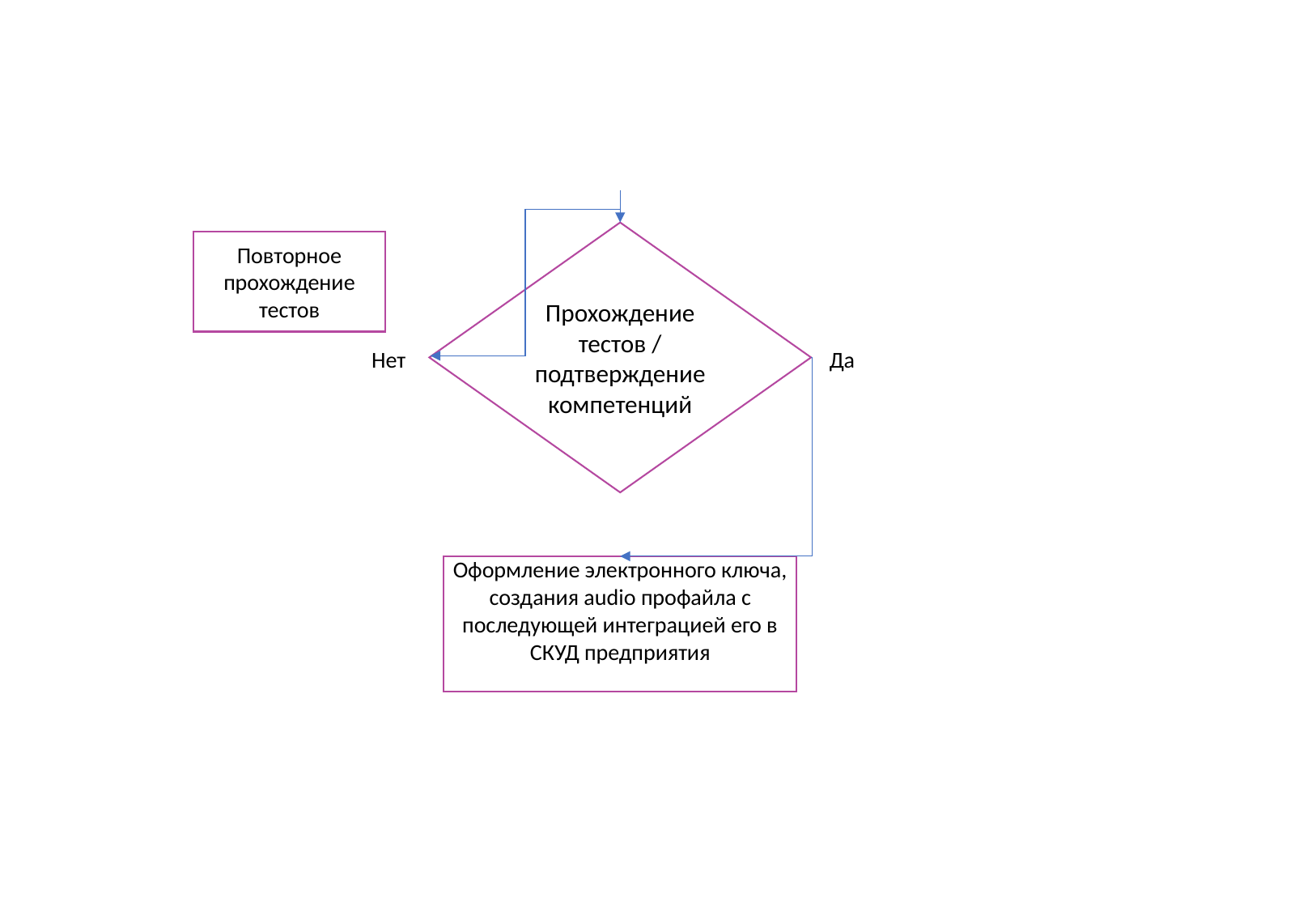

Прохождение тестов / подтверждение компетенций
Повторное прохождение тестов
Нет
Да
Оформление электронного ключа, создания audio профайла с последующей интеграцией его в СКУД предприятия